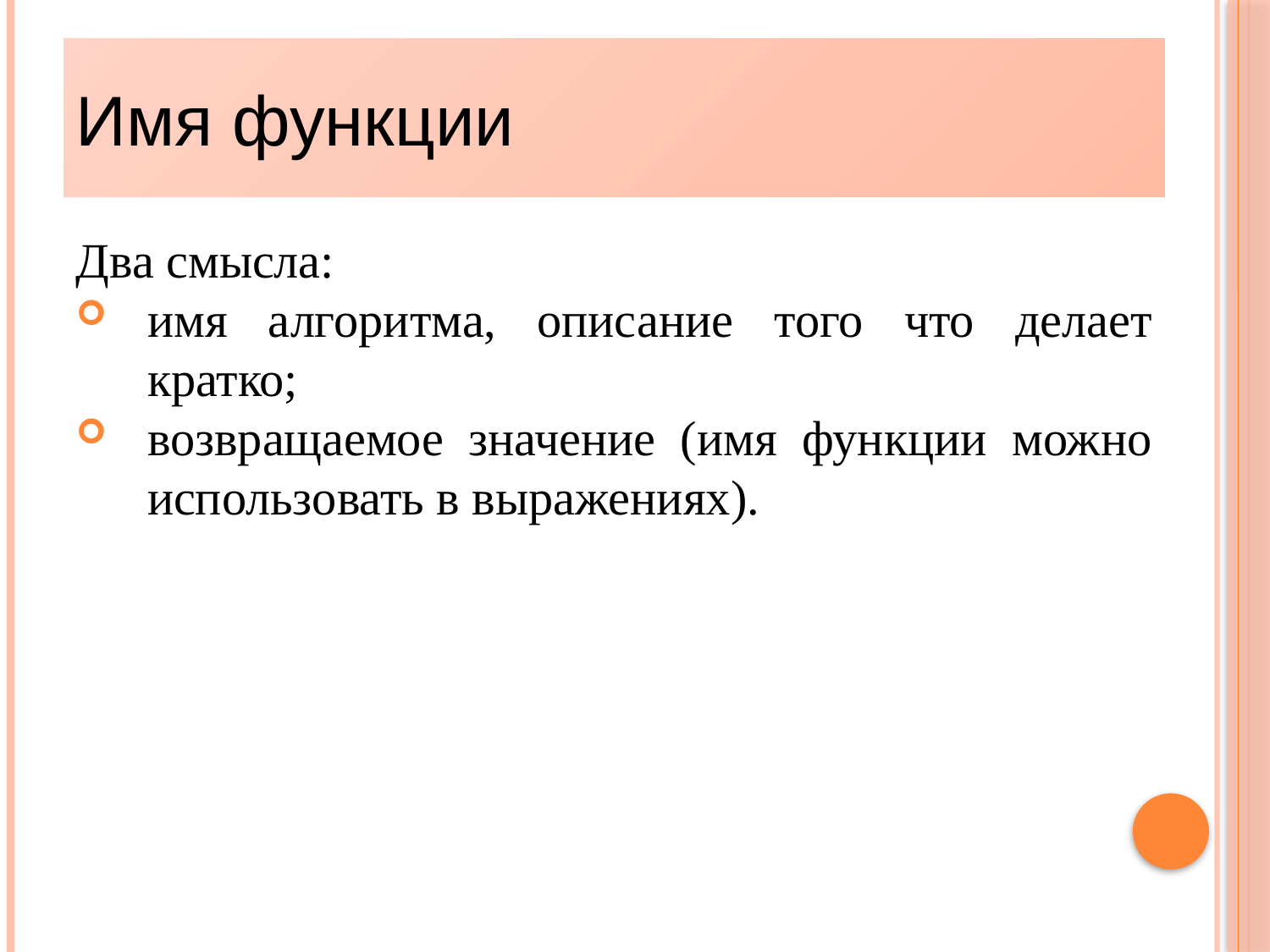

# Имя функции
Два смысла:
имя алгоритма, описание того что делает кратко;
возвращаемое значение (имя функции можно использовать в выражениях).